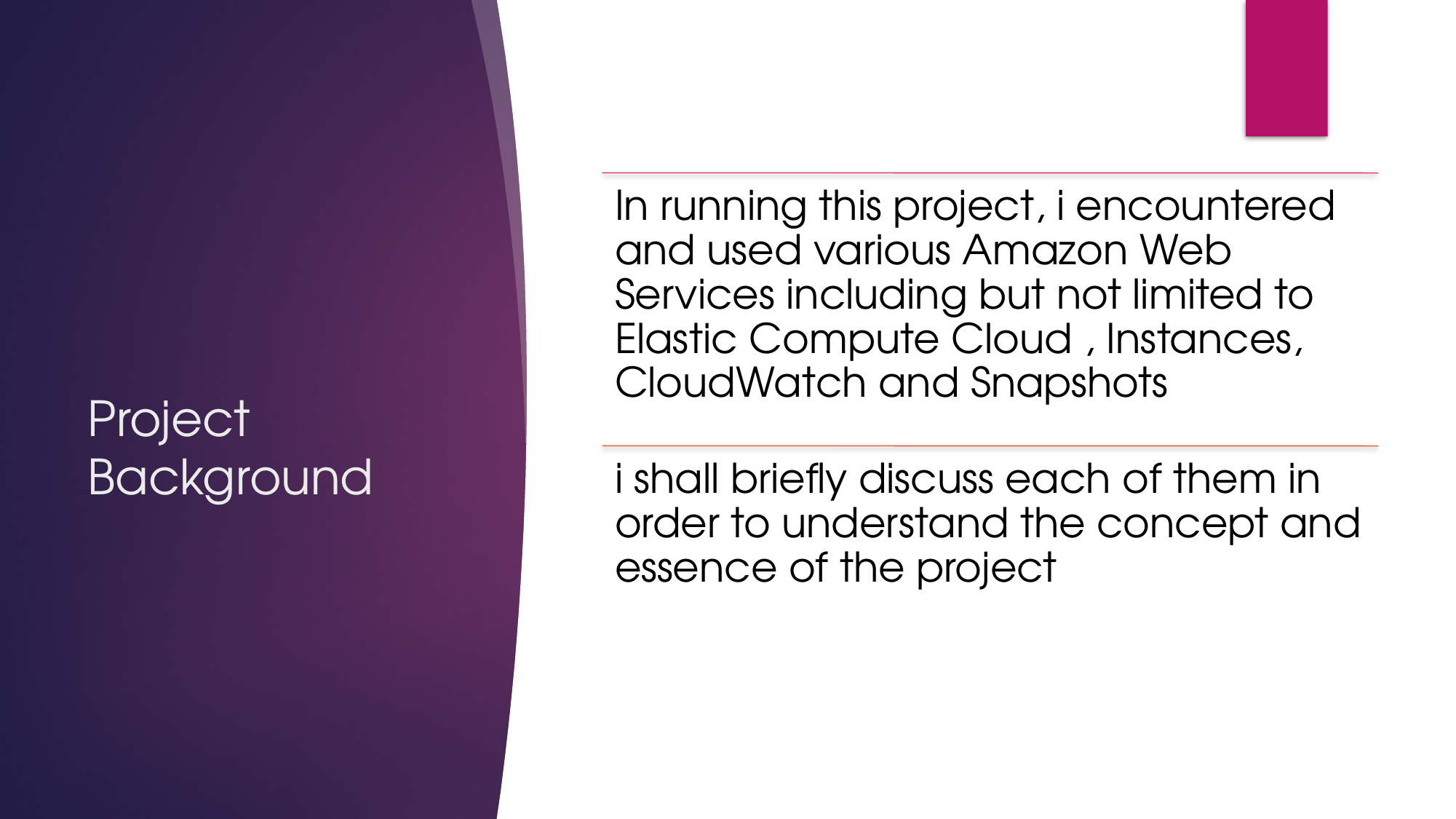

# Project Background
In running this project, i encountered and used various Amazon Web Services including but not limited to Elastic Compute Cloud , Instances, CloudWatch and Snapshots
i shall briefly discuss each of them in order to understand the concept and essence of the project